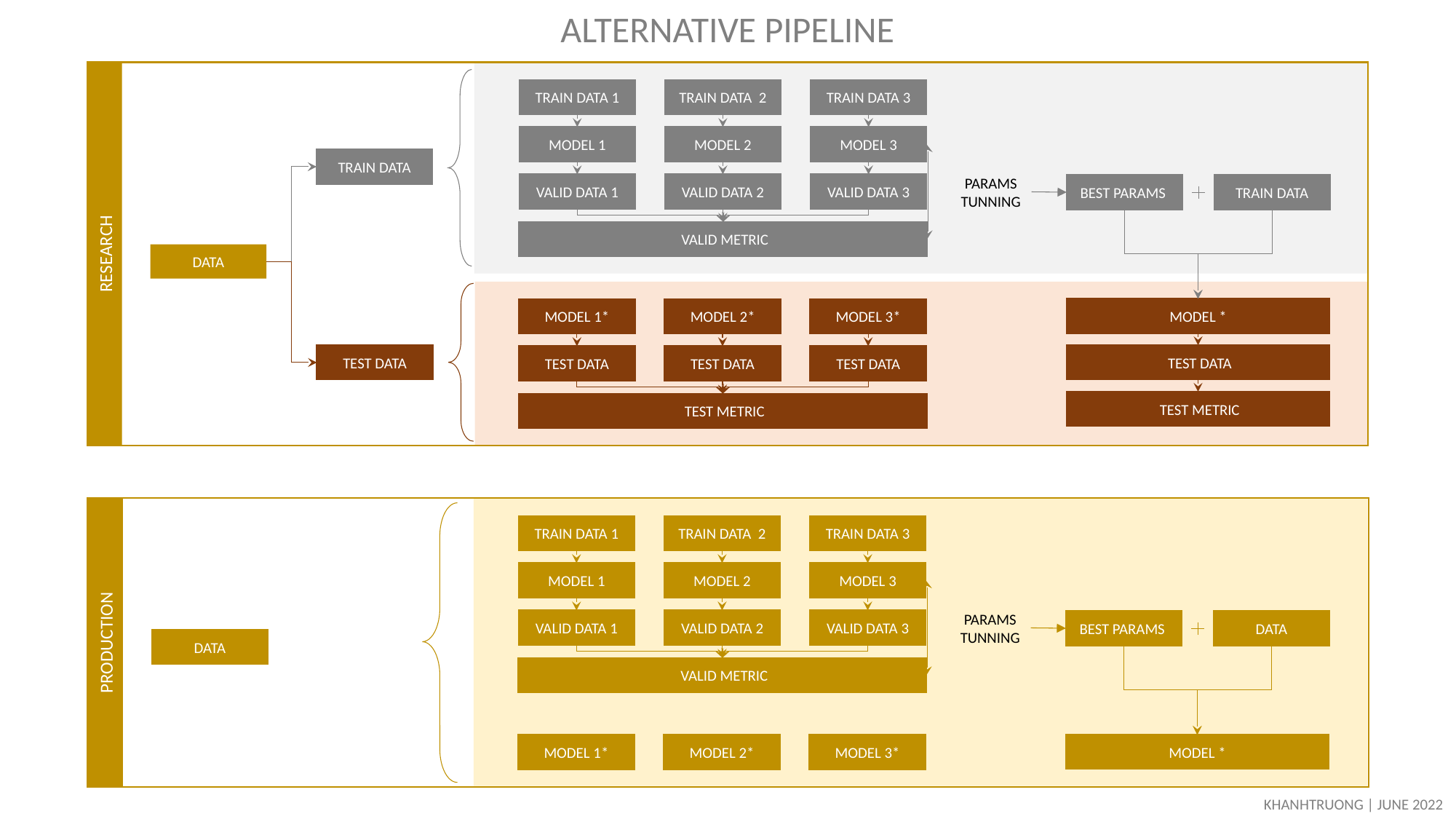

# ALTERNATIVE PIPELINE

TRAIN DATA 1
TRAIN DATA  2
TRAIN DATA 3
MODEL 1
MODEL 2
MODEL 3
TRAIN DATA
PARAMS
TUNNING
VALID DATA 1
VALID DATA 2
VALID DATA 3
BEST PARAMS
TRAIN DATA
 VALID METRIC
RESEARCH
DATA

MODEL *
MODEL 1*
MODEL 2*
MODEL 3*
 TEST DATA
TEST DATA
TEST DATA
TEST DATA
TEST DATA
 TEST METRIC
 TEST METRIC

TRAIN DATA 1
TRAIN DATA  2
TRAIN DATA 3
MODEL 1
MODEL 2
MODEL 3
PARAMS
TUNNING
VALID DATA 1
VALID DATA 2
VALID DATA 3
BEST PARAMS
DATA
PRODUCTION
DATA
 VALID METRIC
MODEL *
MODEL 1*
MODEL 2*
MODEL 3*
KHANHTRUONG | JUNE 2022